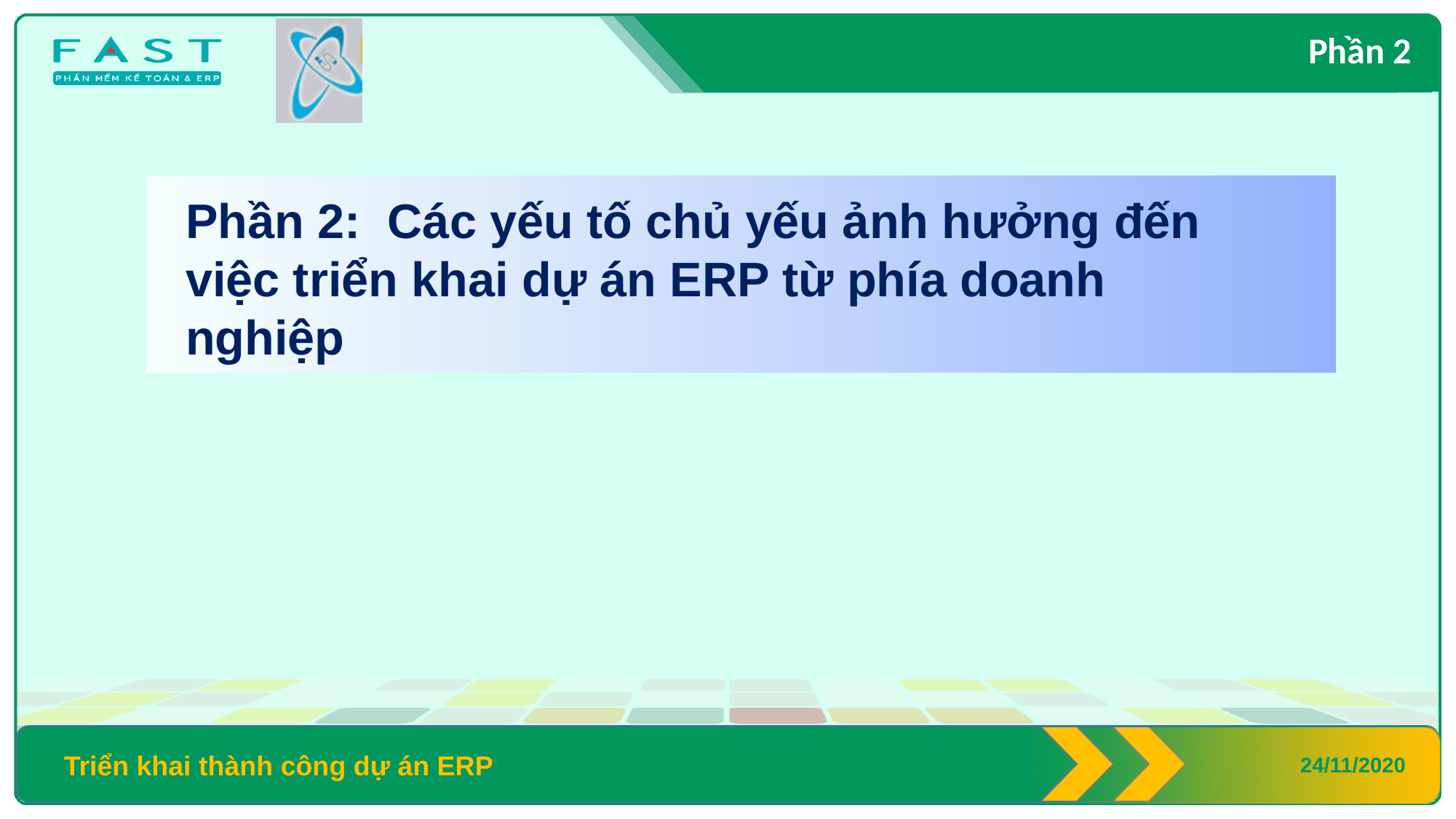

Phần 2

Phần 2:  Các yếu tố chủ yếu ảnh hưởng đến việc triển khai dự án ERP từ phía doanh nghiệp